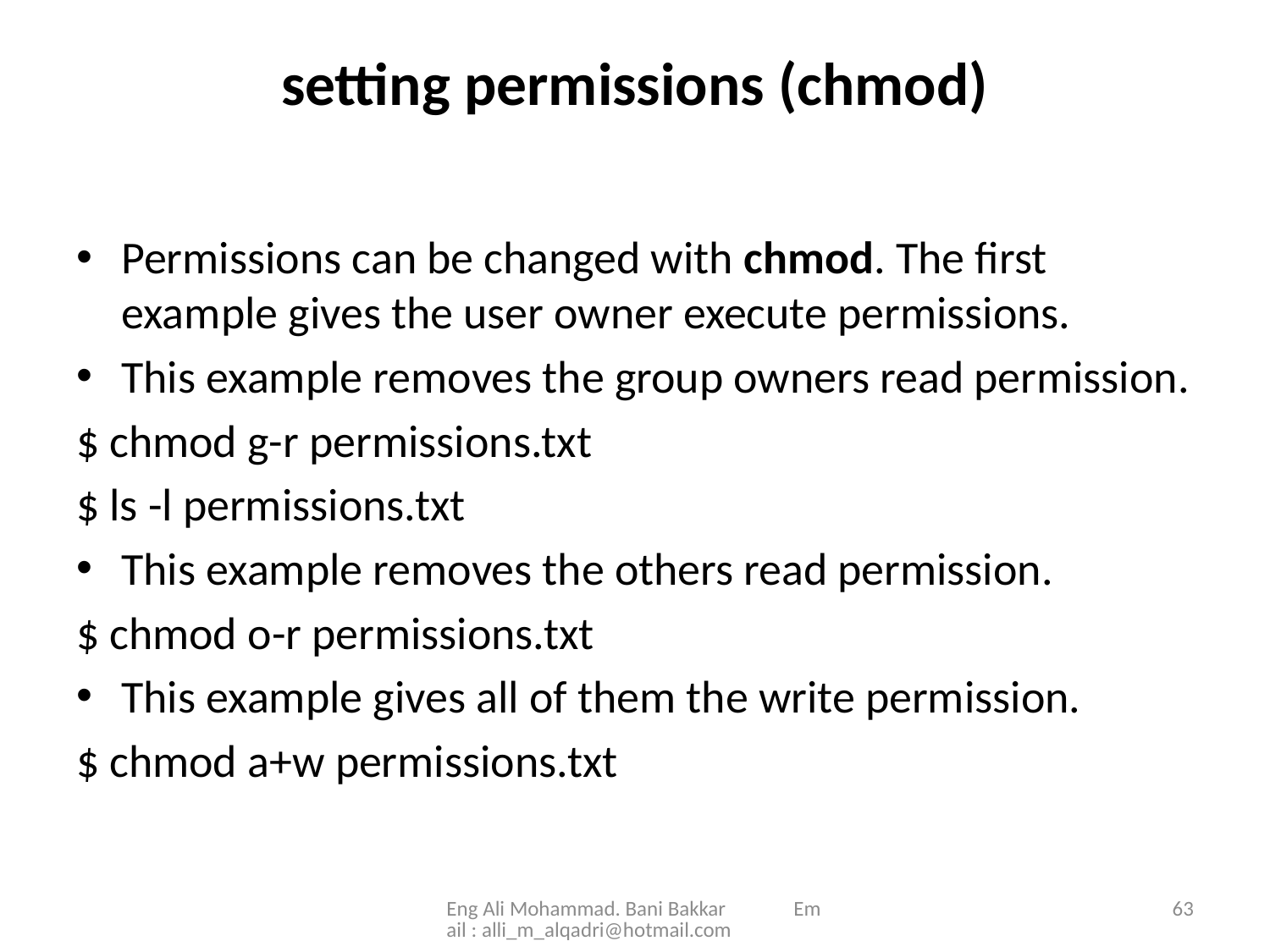

# setting permissions (chmod)
Permissions can be changed with chmod. The first example gives the user owner execute permissions.
This example removes the group owners read permission.
$ chmod g-r permissions.txt
$ ls -l permissions.txt
This example removes the others read permission.
$ chmod o-r permissions.txt
This example gives all of them the write permission.
$ chmod a+w permissions.txt

Eng Ali Mohammad. Bani Bakkar              Email : alli_m_alqadri@hotmail.com
63